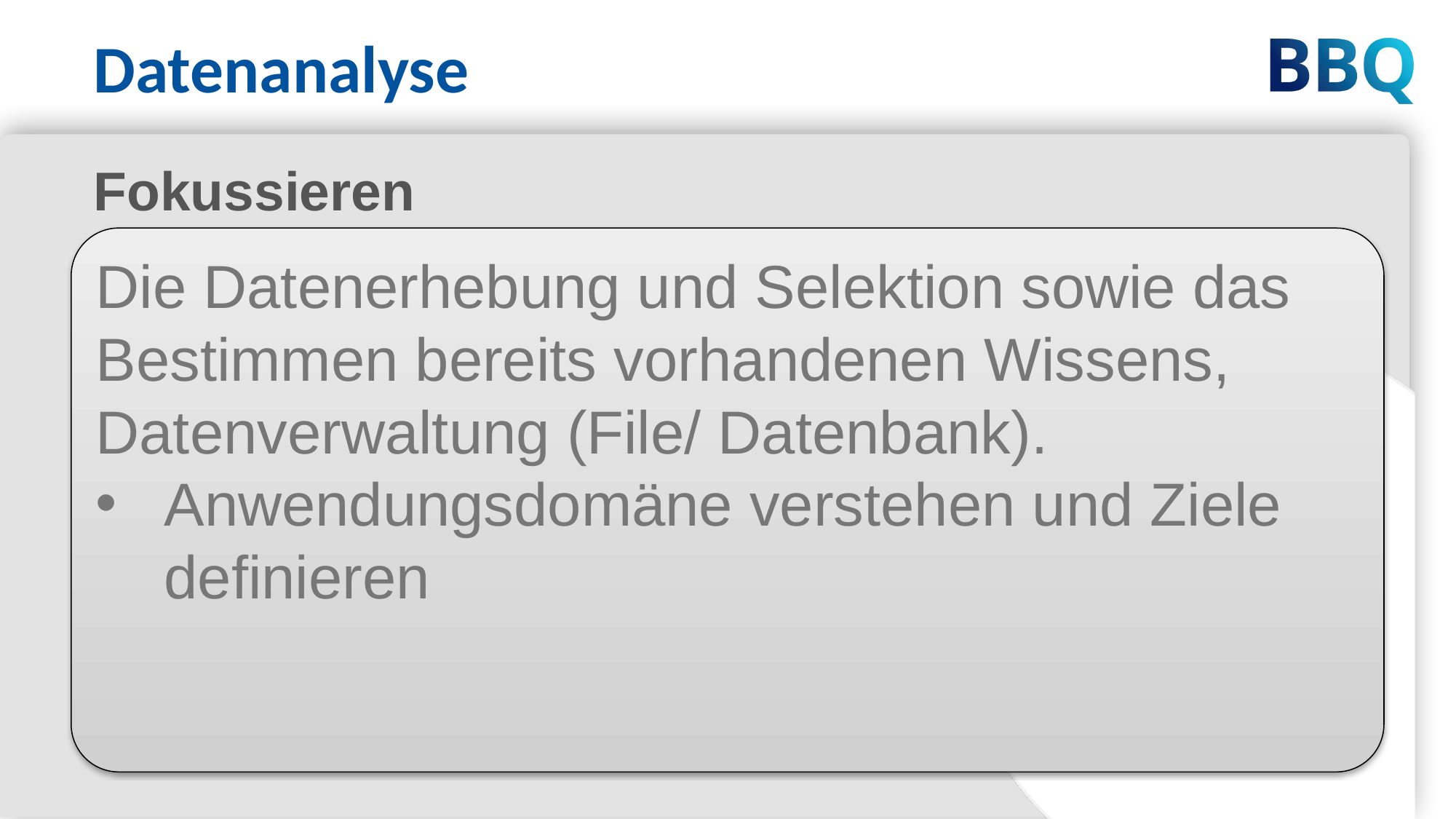

Datenanalyse
Fokussieren
Die Datenerhebung und Selektion sowie das Bestimmen bereits vorhandenen Wissens, Datenverwaltung (File/ Datenbank).
Anwendungsdomäne verstehen und Ziele definieren
12